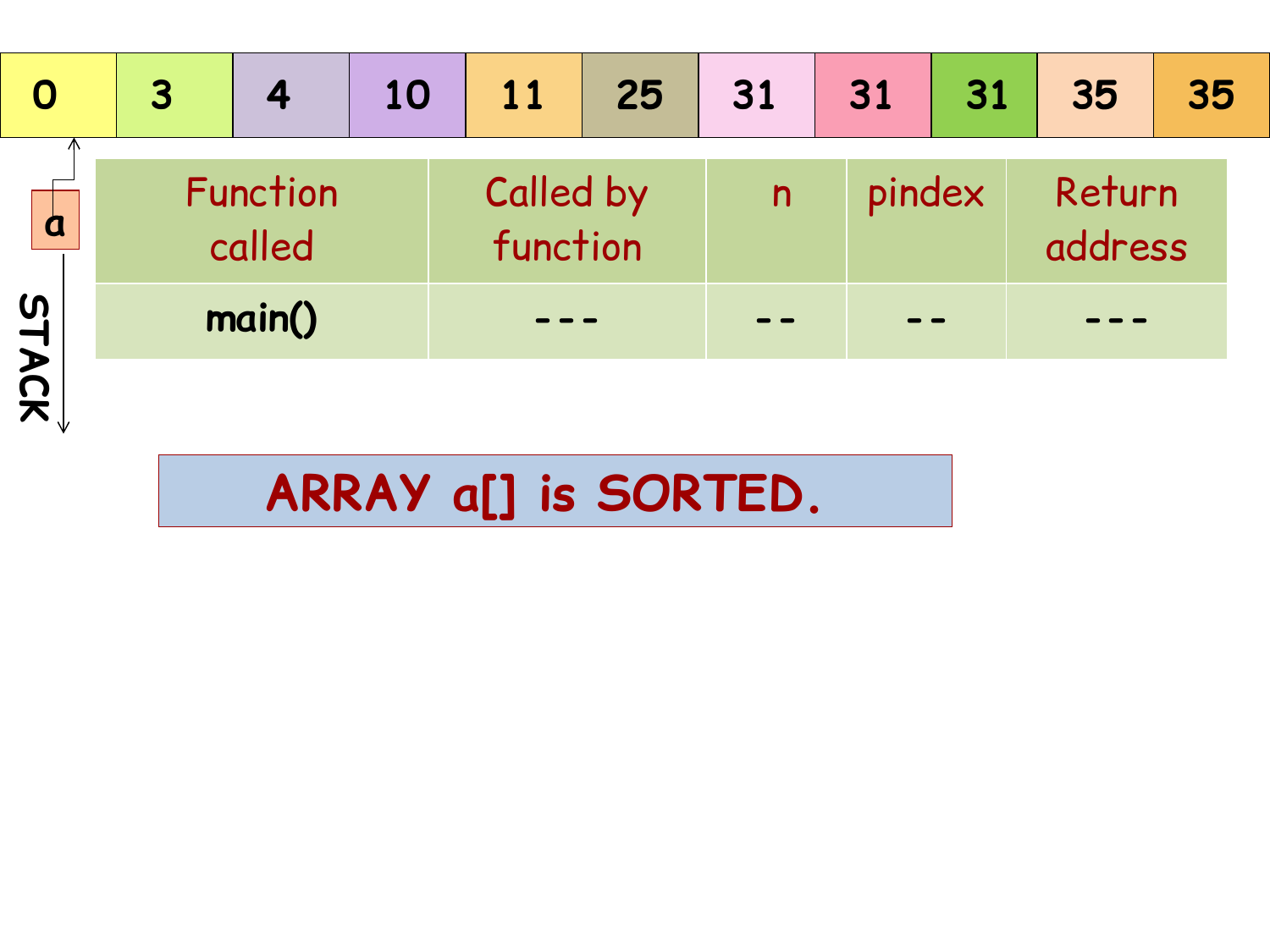

3
4
10
11
25

0
31
31
31
35
35
| Function called | Called by function | n | pindex | Return address |
| --- | --- | --- | --- | --- |
| main() | --- | -- | -- | --- |
a
STACK
ARRAY a[] is SORTED.